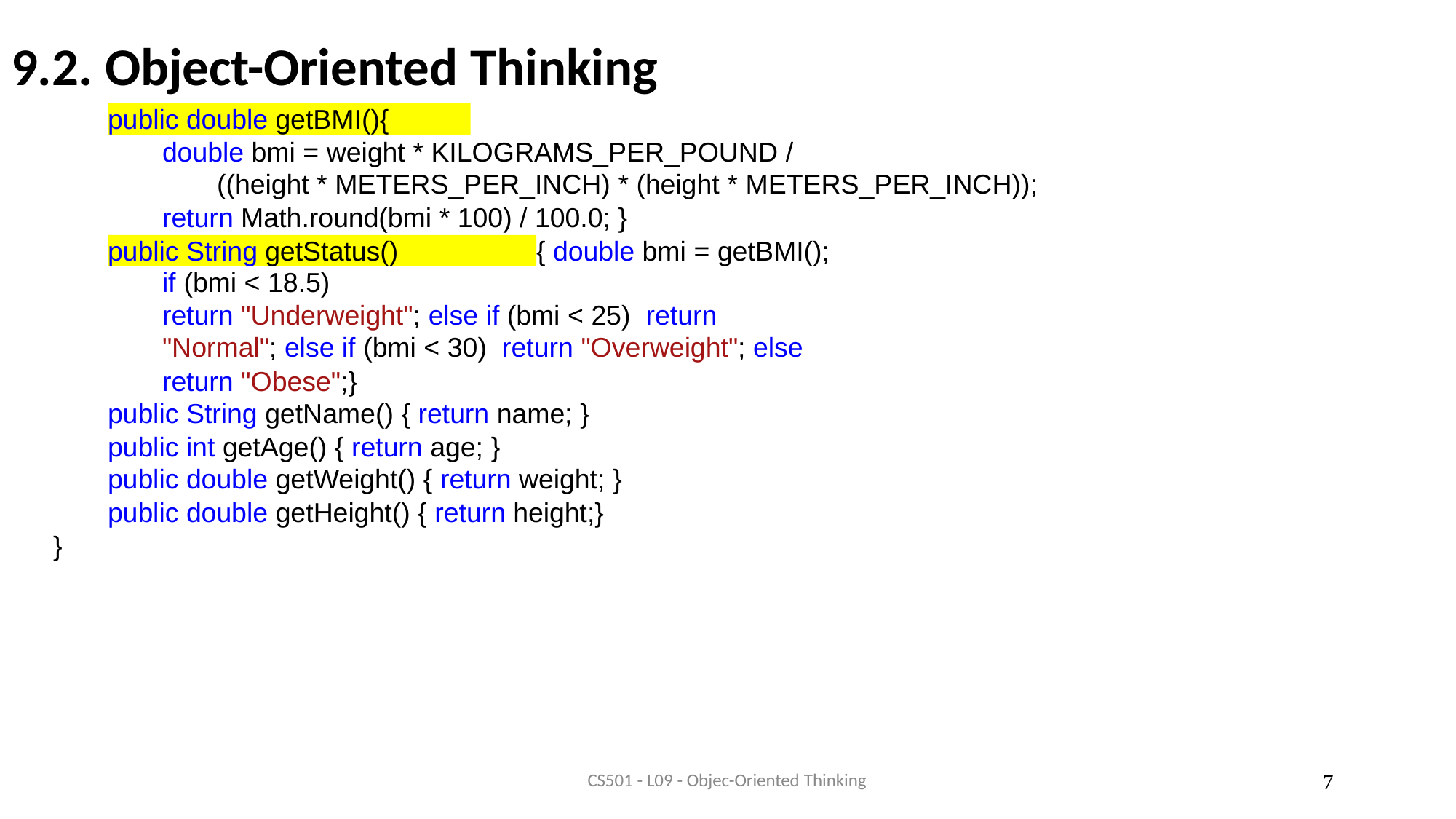

# 9.2. Object-Oriented Thinking
public double getBMI(){
double bmi = weight * KILOGRAMS_PER_POUND /
((height * METERS_PER_INCH) * (height * METERS_PER_INCH));
return Math.round(bmi * 100) / 100.0; }

{ double bmi = getBMI();
public String getStatus()
if (bmi < 18.5)
return "Underweight"; else if (bmi < 25)  return "Normal"; else if (bmi < 30)  return "Overweight"; else
return "Obese";}
public String getName() { return name; }
public int getAge() { return age; }
public double getWeight() { return weight; }
public double getHeight() { return height;}
}
CS501 - L09 - Objec-Oriented Thinking
7